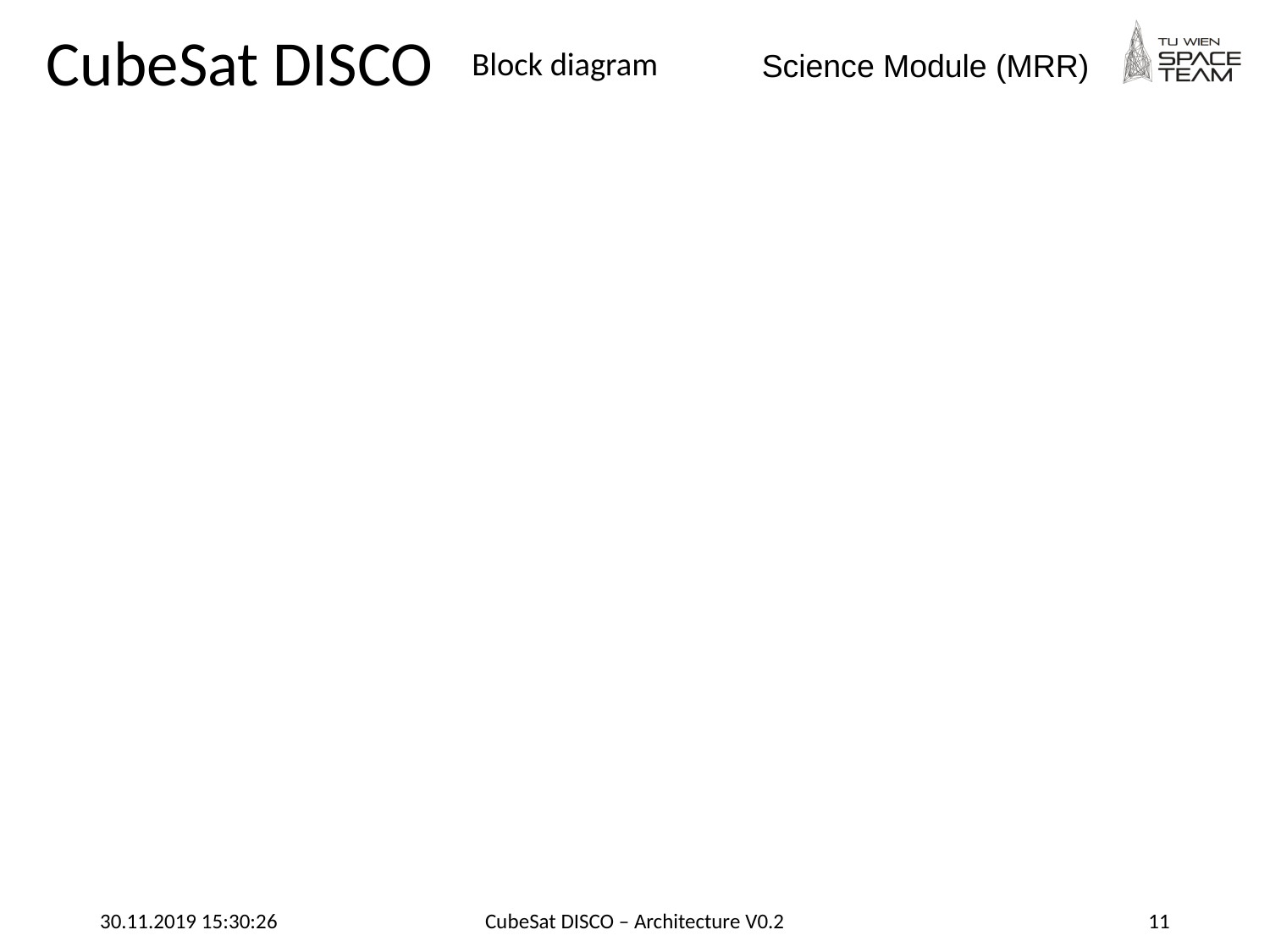

# Block diagram
Science Module (MRR)

30.11.2019 15:30:26

CubeSat DISCO – Architecture V0.2

11